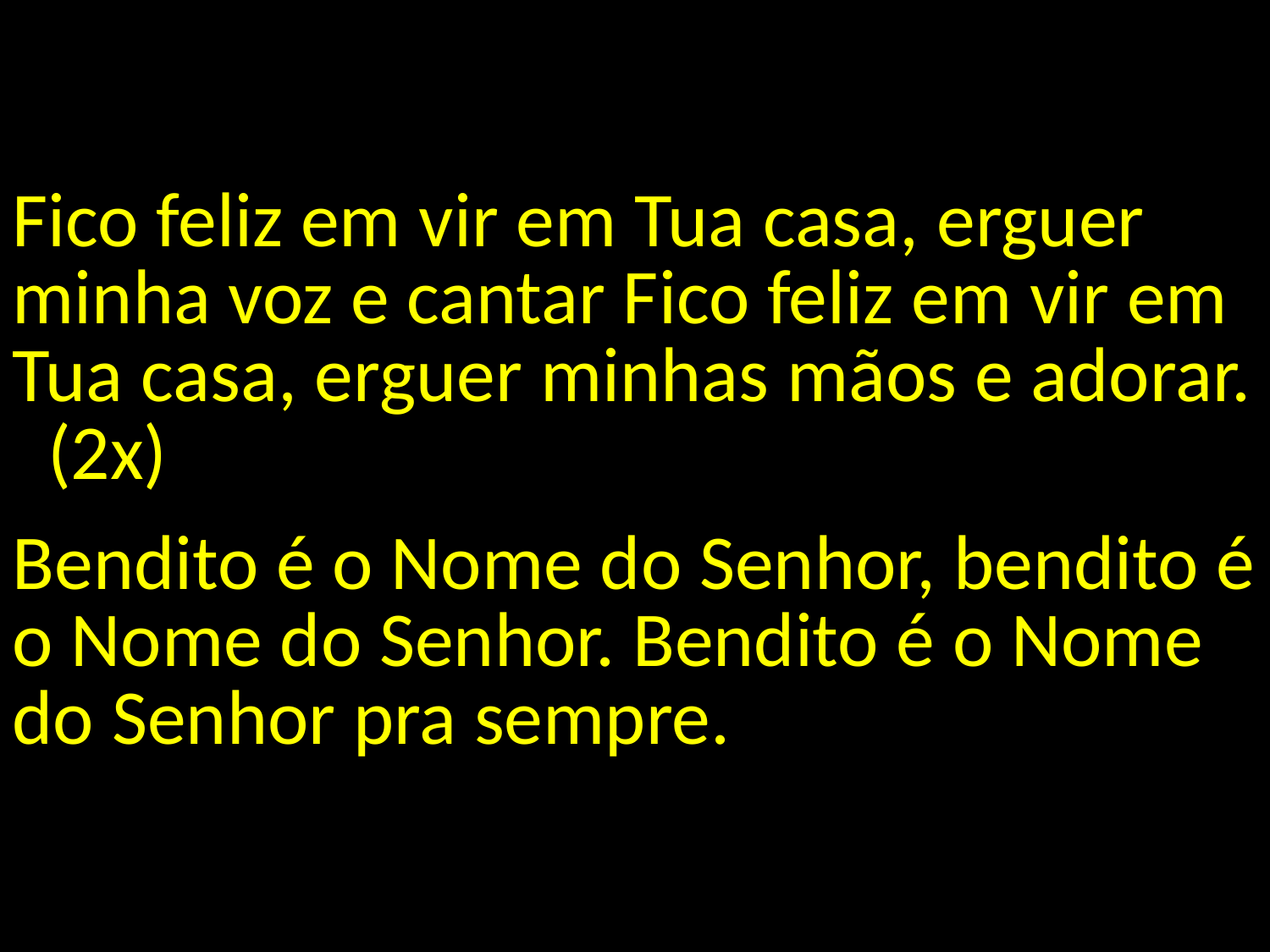

Fico feliz em vir em Tua casa, erguer minha voz e cantar Fico feliz em vir em Tua casa, erguer minhas mãos e adorar.   (2x)
Bendito é o Nome do Senhor, bendito é o Nome do Senhor. Bendito é o Nome do Senhor pra sempre.